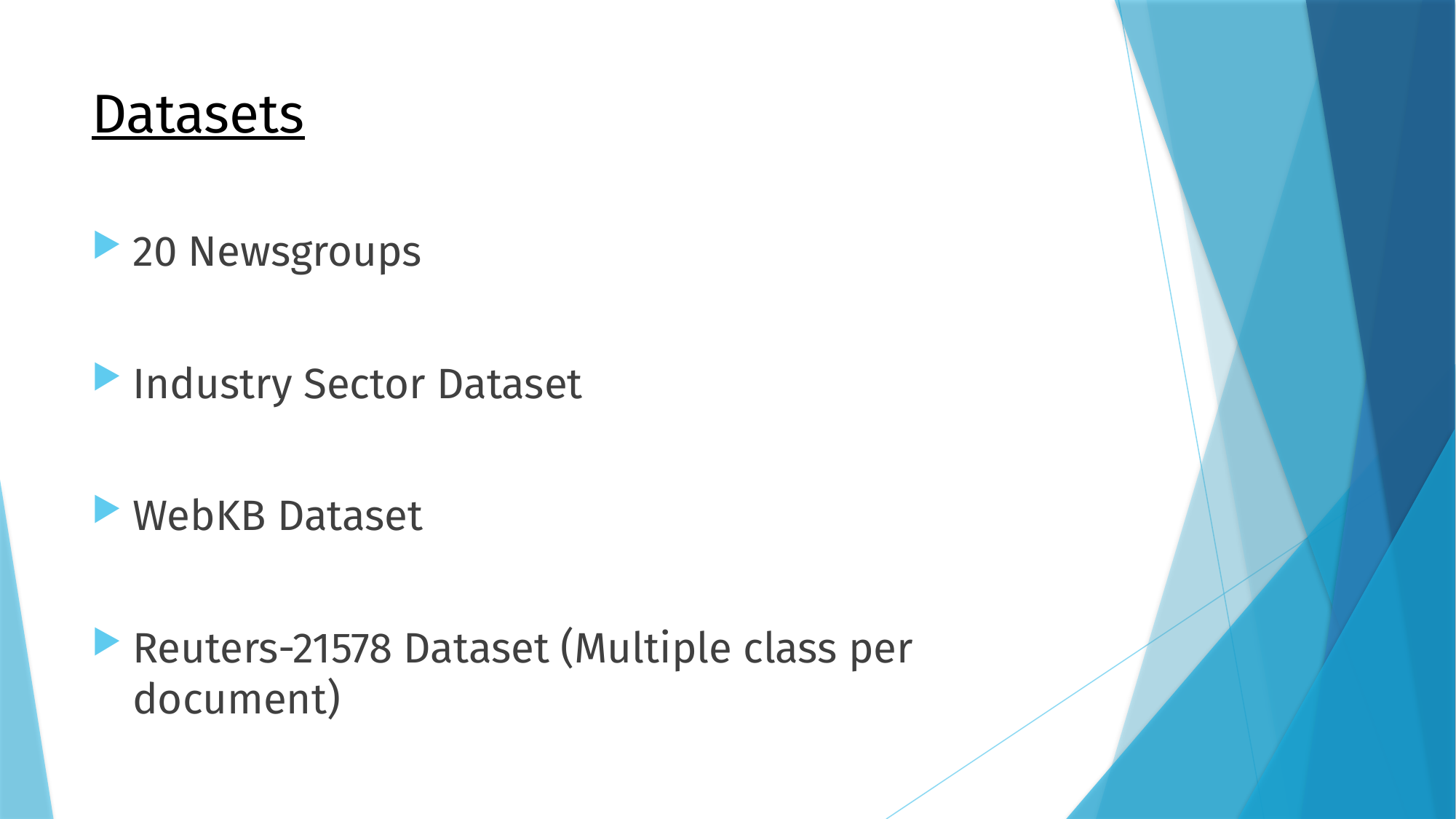

# Datasets
20 Newsgroups

Industry Sector Dataset

WebKB Dataset

Reuters-21578 Dataset (Multiple class per document)